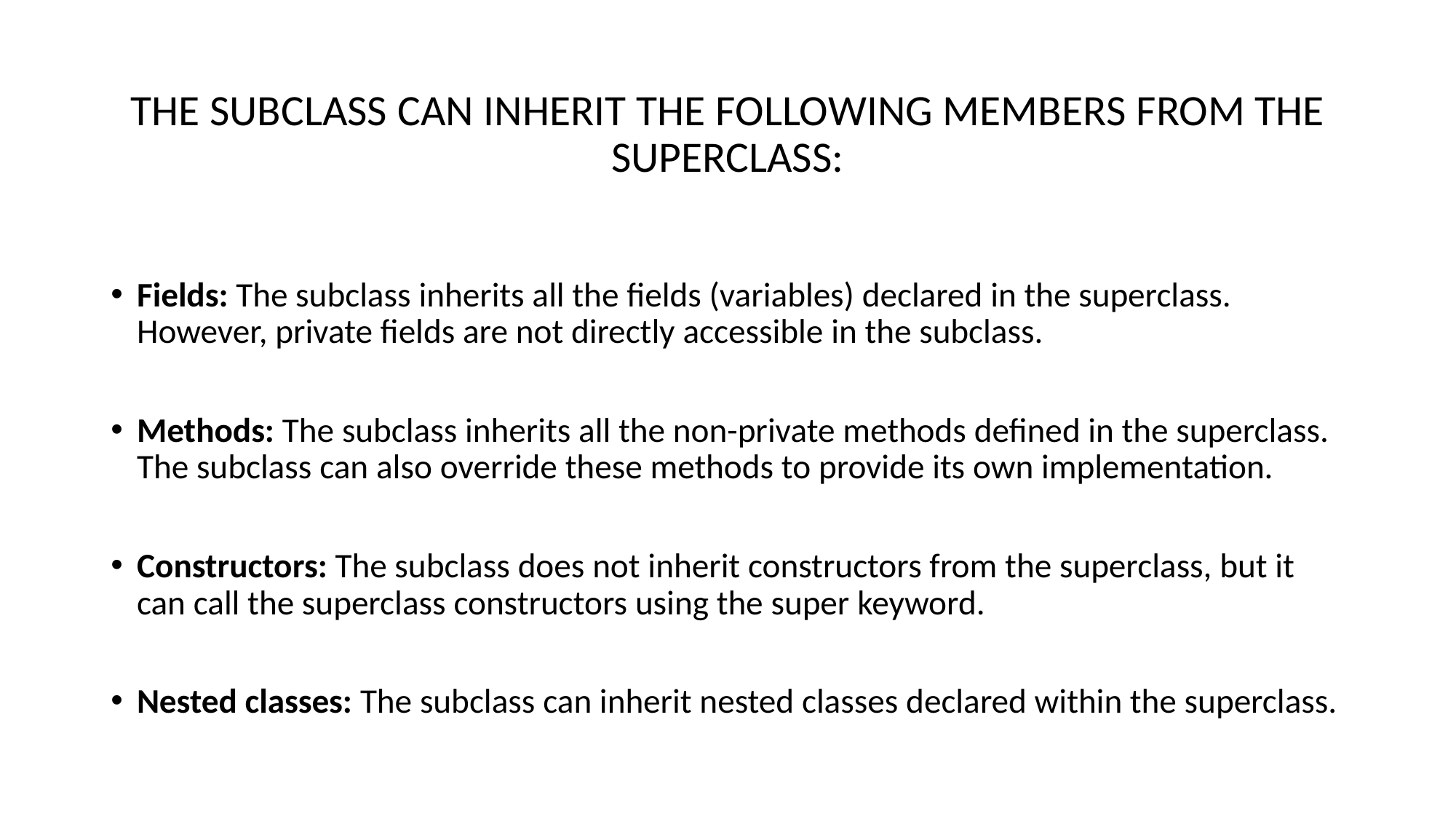

# THE SUBCLASS CAN INHERIT THE FOLLOWING MEMBERS FROM THE SUPERCLASS:

Fields: The subclass inherits all the fields (variables) declared in the superclass. However, private fields are not directly accessible in the subclass.

Methods: The subclass inherits all the non-private methods defined in the superclass. The subclass can also override these methods to provide its own implementation.

Constructors: The subclass does not inherit constructors from the superclass, but it can call the superclass constructors using the super keyword.

Nested classes: The subclass can inherit nested classes declared within the superclass.